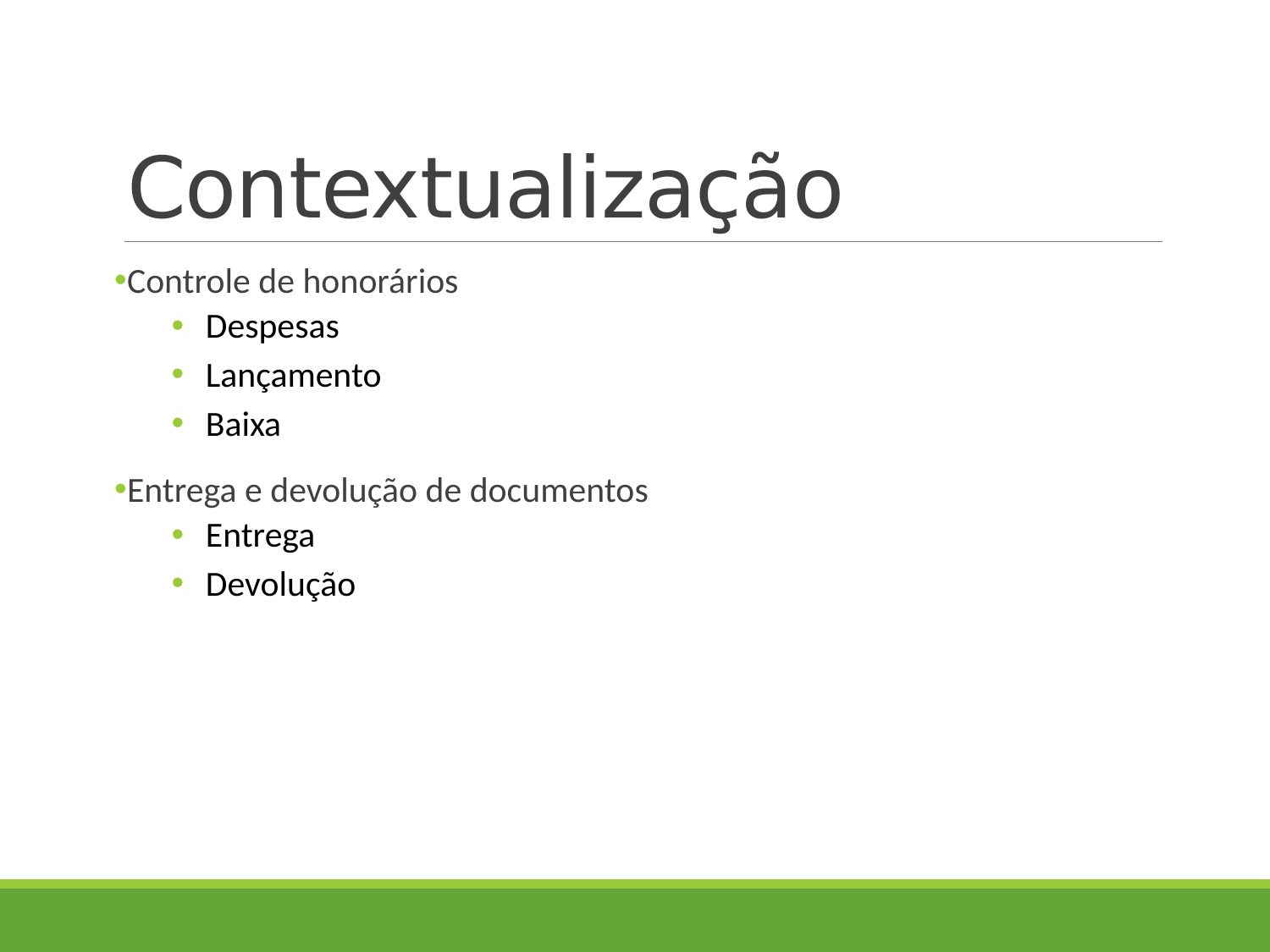

# Contextualização
Controle de honorários
Despesas
Lançamento
Baixa
Entrega e devolução de documentos
Entrega
Devolução